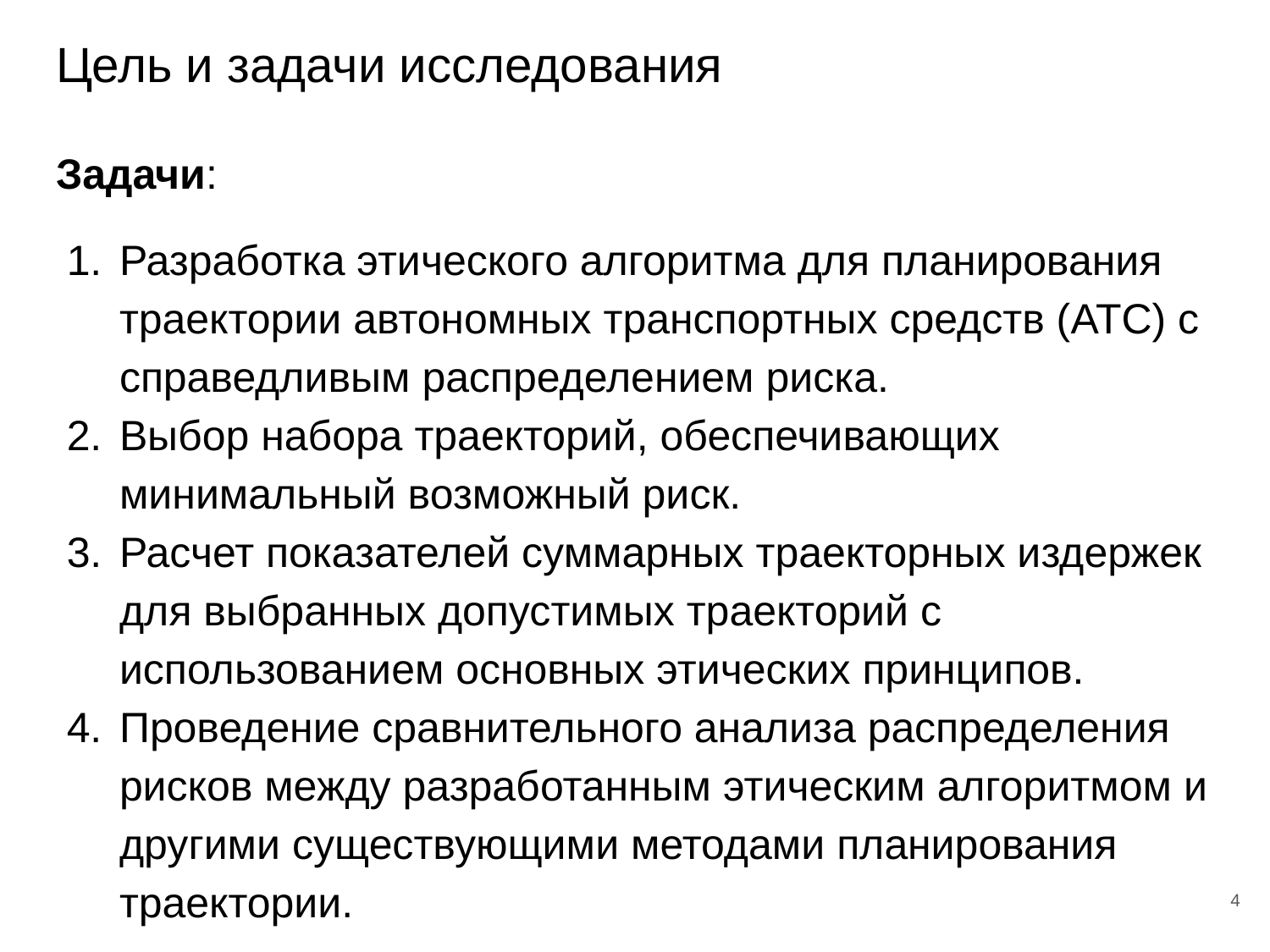

# Цель и задачи исследования
Задачи:
Разработка этического алгоритма для планирования траектории автономных транспортных средств (АТС) с справедливым распределением риска.
Выбор набора траекторий, обеспечивающих минимальный возможный риск.
Расчет показателей суммарных траекторных издержек для выбранных допустимых траекторий с использованием основных этических принципов.
Проведение сравнительного анализа распределения рисков между разработанным этическим алгоритмом и другими существующими методами планирования траектории.

4